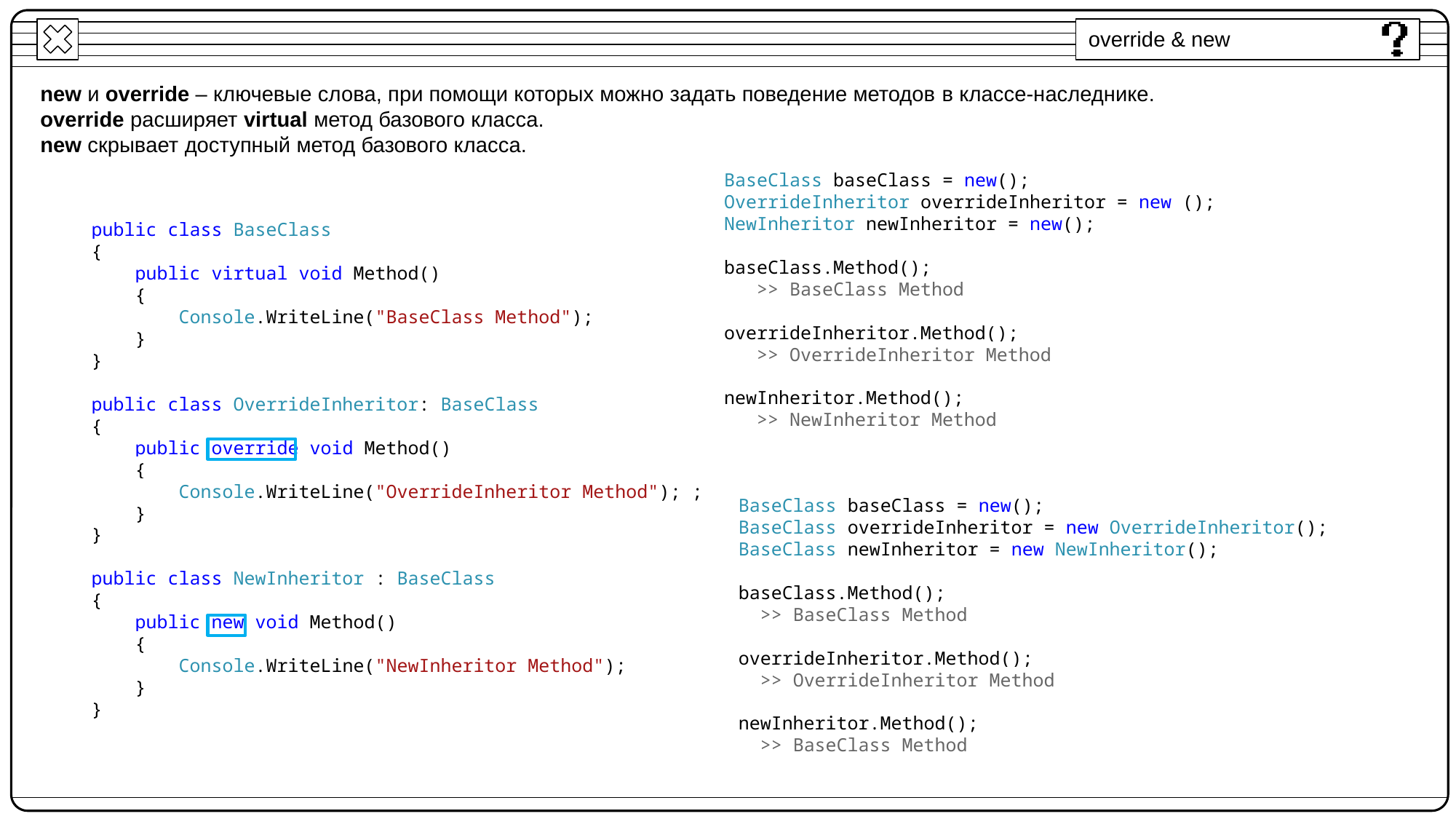

override & new
new и override – ключевые слова, при помощи которых можно задать поведение методов в классе-наследнике.
override расширяет virtual метод базового класса.
new скрывает доступный метод базового класса.
BaseClass baseClass = new();
OverrideInheritor overrideInheritor = new ();
NewInheritor newInheritor = new();

baseClass.Method();
   >> BaseClass Method

overrideInheritor.Method();
   >> OverrideInheritor Method

newInheritor.Method();
   >> NewInheritor Method
public class BaseClass
{
    public virtual void Method()
    {
        Console.WriteLine("BaseClass Method");
    }
}

public class OverrideInheritor: BaseClass
{
    public override void Method()
    {
        Console.WriteLine("OverrideInheritor Method"); ;
    }
}

public class NewInheritor : BaseClass
{
    public new void Method()
    {
        Console.WriteLine("NewInheritor Method");
    }
}

BaseClass baseClass = new();
BaseClass overrideInheritor = new OverrideInheritor();
BaseClass newInheritor = new NewInheritor();

baseClass.Method();
  >> BaseClass Method

overrideInheritor.Method();
  >> OverrideInheritor Method

newInheritor.Method();
  >> BaseClass Method